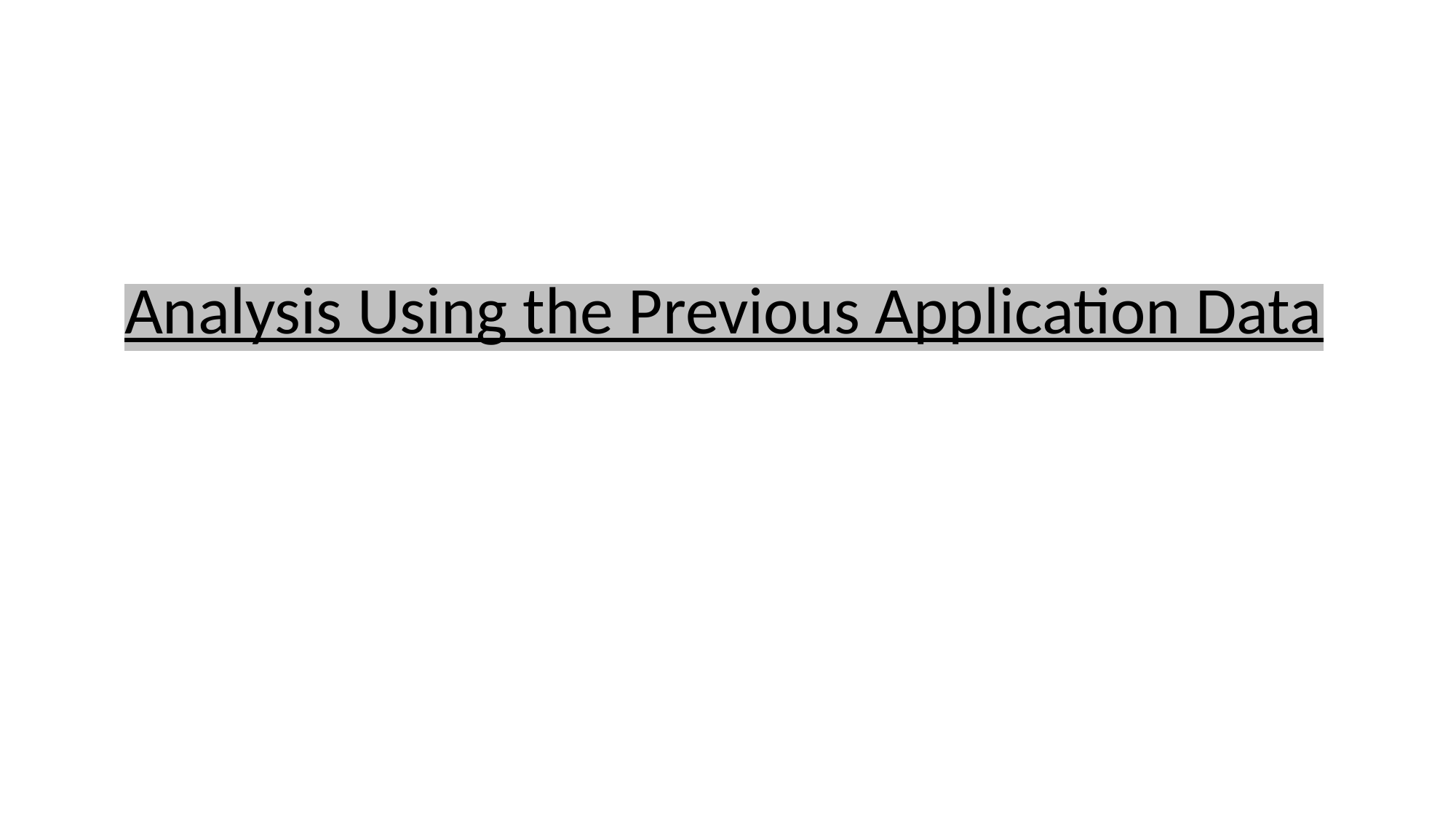

# Analysis Using the Previous Application Data